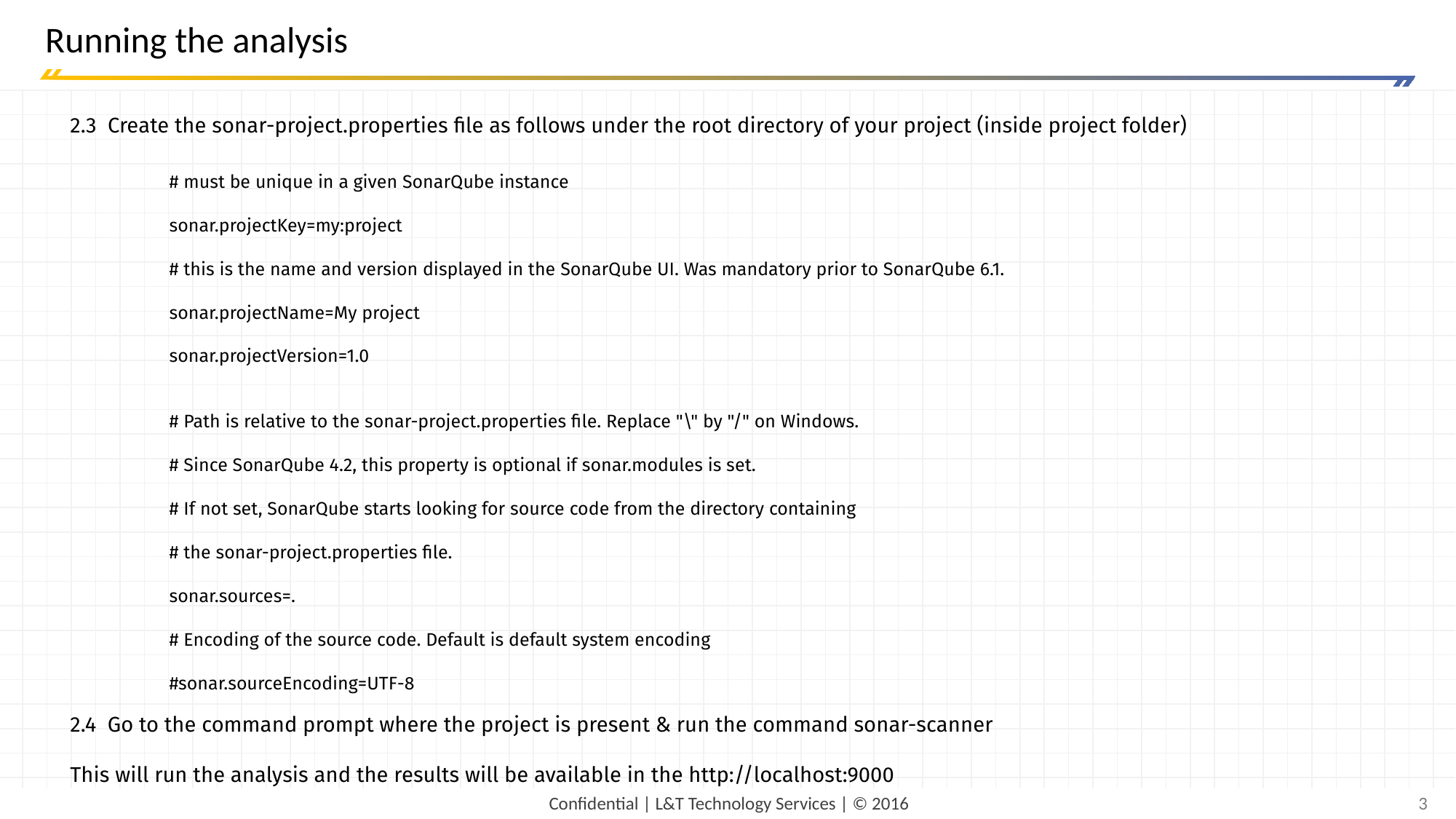

Running the analysis
2.3  Create the sonar-project.properties file as follows under the root directory of your project (inside project folder)

# must be unique in a given SonarQube instance

sonar.projectKey=my:project

# this is the name and version displayed in the SonarQube UI. Was mandatory prior to SonarQube 6.1.

sonar.projectName=My project

sonar.projectVersion=1.0

# Path is relative to the sonar-project.properties file. Replace "\" by "/" on Windows.

# Since SonarQube 4.2, this property is optional if sonar.modules is set.

# If not set, SonarQube starts looking for source code from the directory containing

# the sonar-project.properties file.

sonar.sources=.

# Encoding of the source code. Default is default system encoding

#sonar.sourceEncoding=UTF-8
2.4  Go to the command prompt where the project is present & run the command sonar-scanner

This will run the analysis and the results will be available in the http://localhost:9000